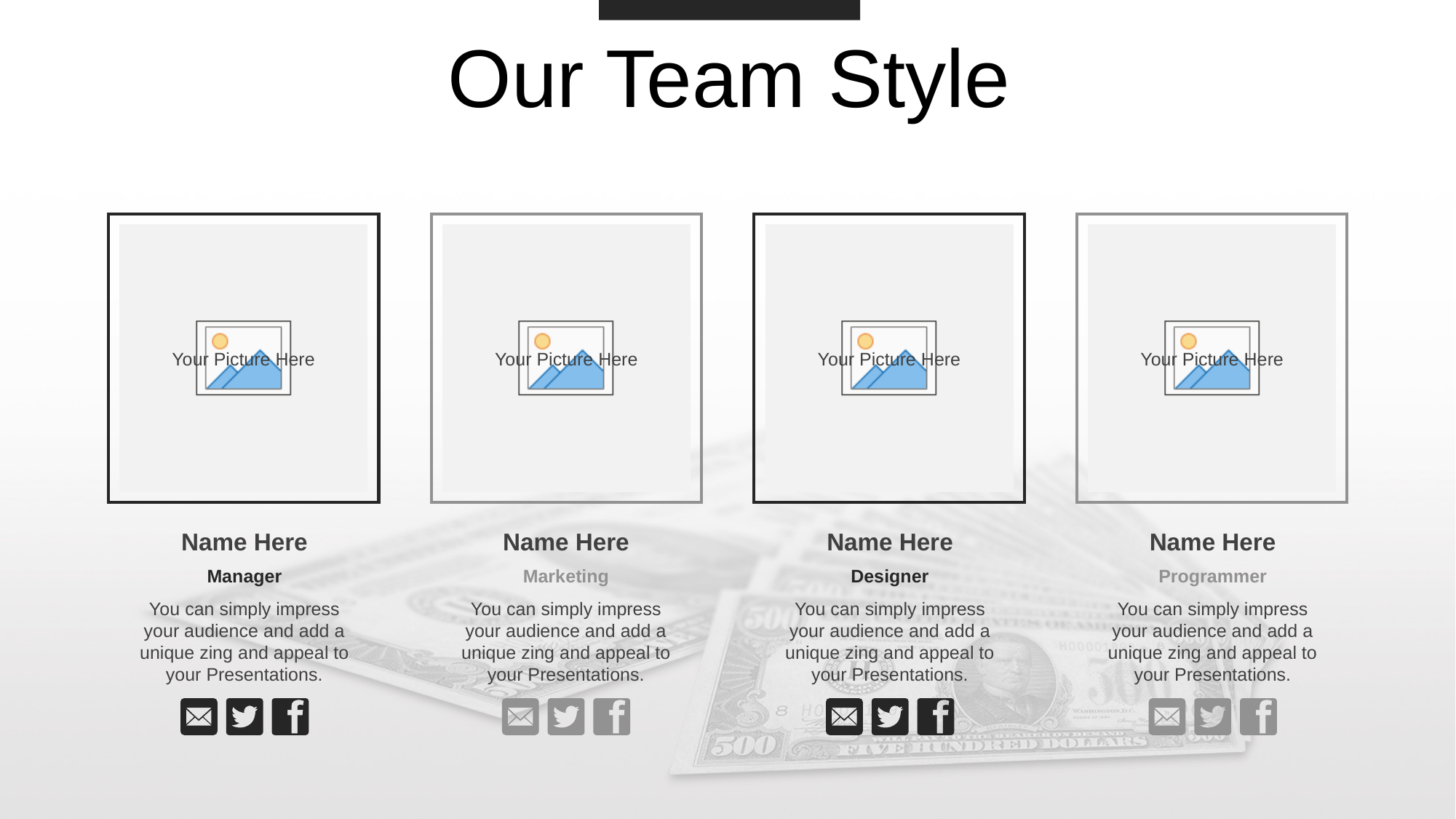

Our Team Style

Name Here
Manager
You can simply impress your audience and add a unique zing and appeal to your Presentations.
Name Here
Marketing
You can simply impress your audience and add a unique zing and appeal to your Presentations.
Name Here
Designer
You can simply impress your audience and add a unique zing and appeal to your Presentations.
Name Here
Programmer
You can simply impress your audience and add a unique zing and appeal to your Presentations.